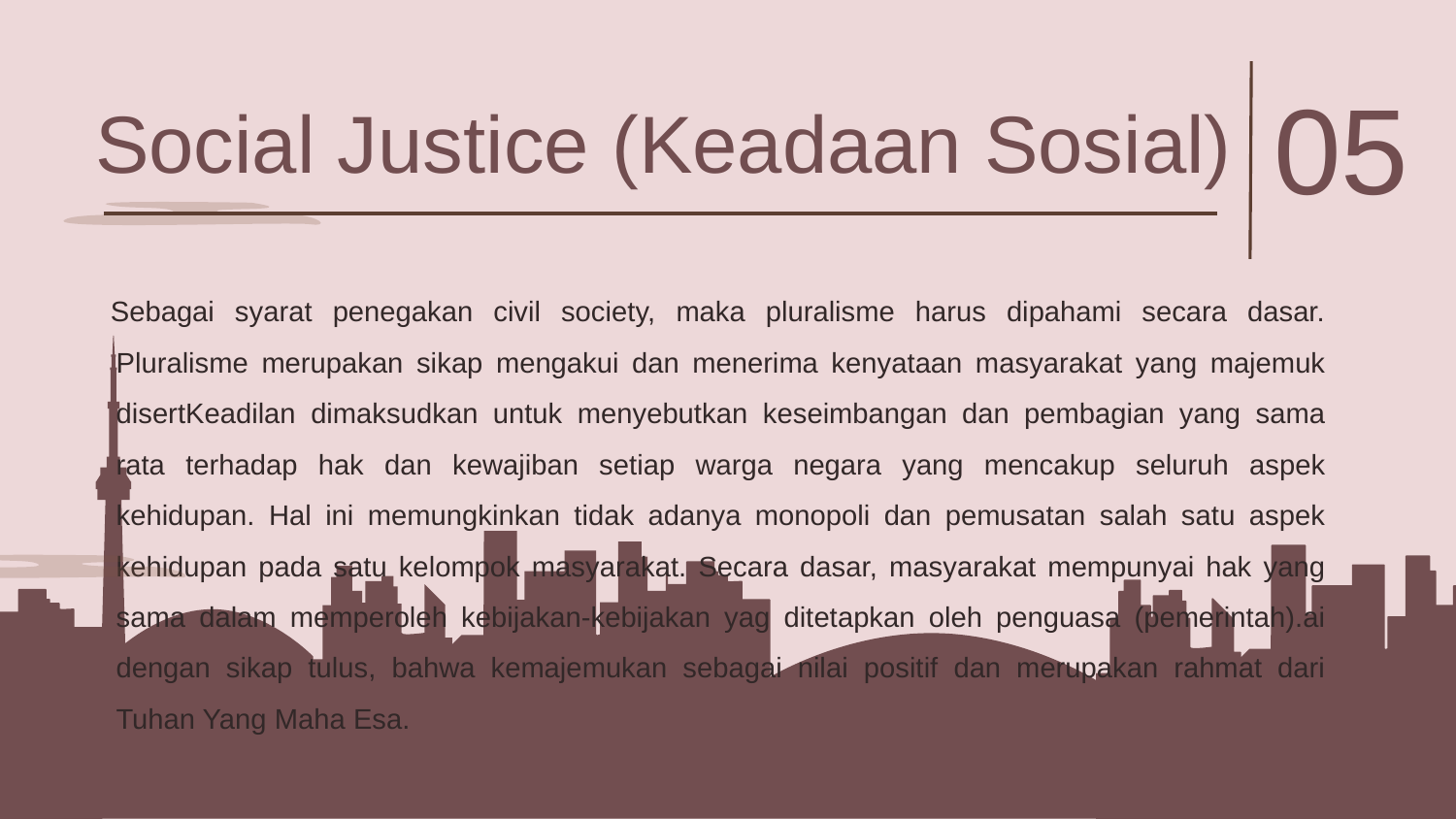

05
# Social Justice (Keadaan Sosial)

Sebagai syarat penegakan civil society, maka pluralisme harus dipahami secara dasar. Pluralisme merupakan sikap mengakui dan menerima kenyataan masyarakat yang majemuk disertKeadilan dimaksudkan untuk menyebutkan keseimbangan dan pembagian yang sama rata terhadap hak dan kewajiban setiap warga negara yang mencakup seluruh aspek kehidupan. Hal ini memungkinkan tidak adanya monopoli dan pemusatan salah satu aspek kehidupan pada satu kelompok masyarakat. Secara dasar, masyarakat mempunyai hak yang sama dalam memperoleh kebijakan-kebijakan yag ditetapkan oleh penguasa (pemerintah).ai dengan sikap tulus, bahwa kemajemukan sebagai nilai positif dan merupakan rahmat dari Tuhan Yang Maha Esa.